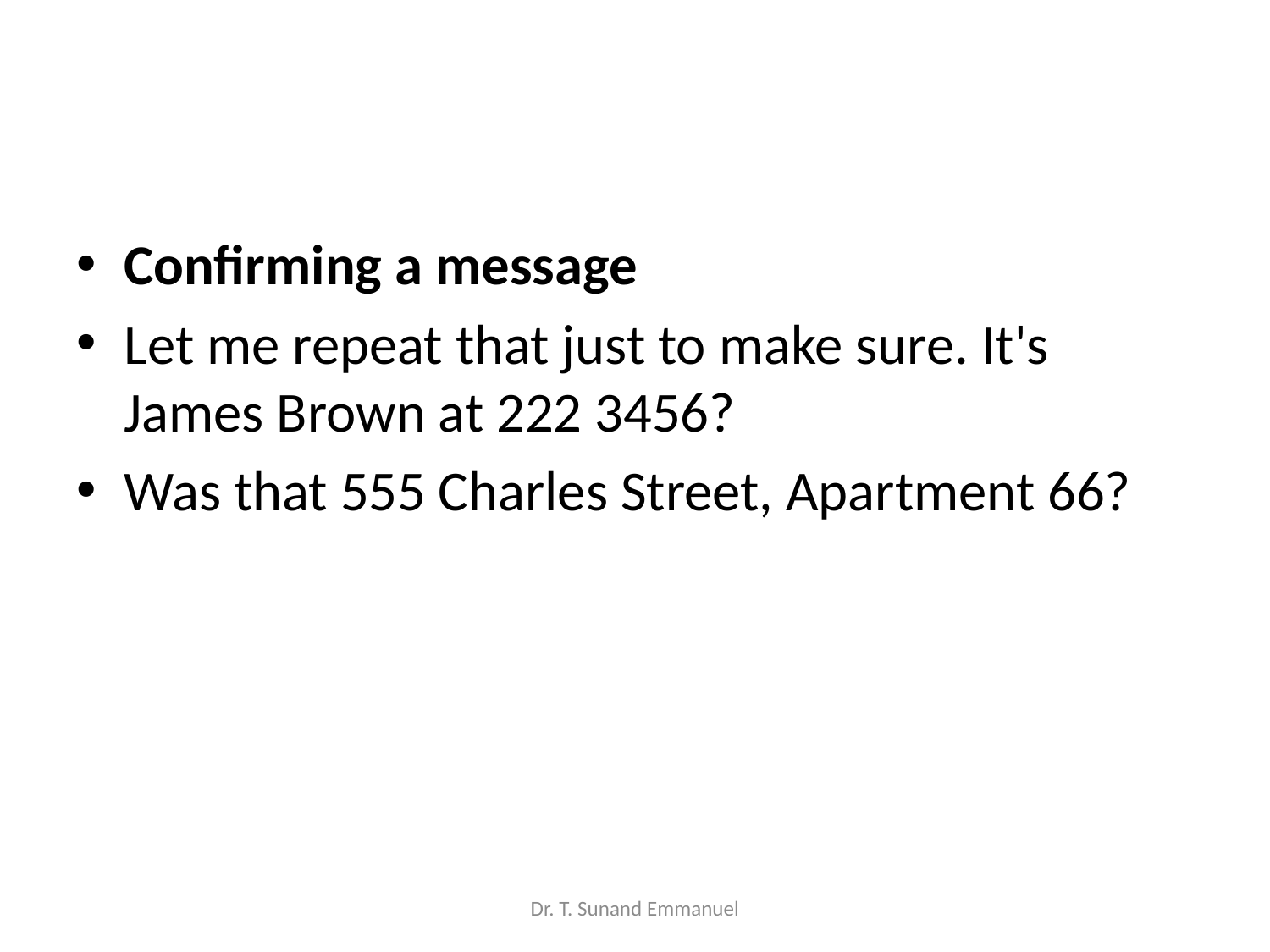

#
Confirming a message
Let me repeat that just to make sure. It's James Brown at 222 3456?
Was that 555 Charles Street, Apartment 66?
Dr. T. Sunand Emmanuel